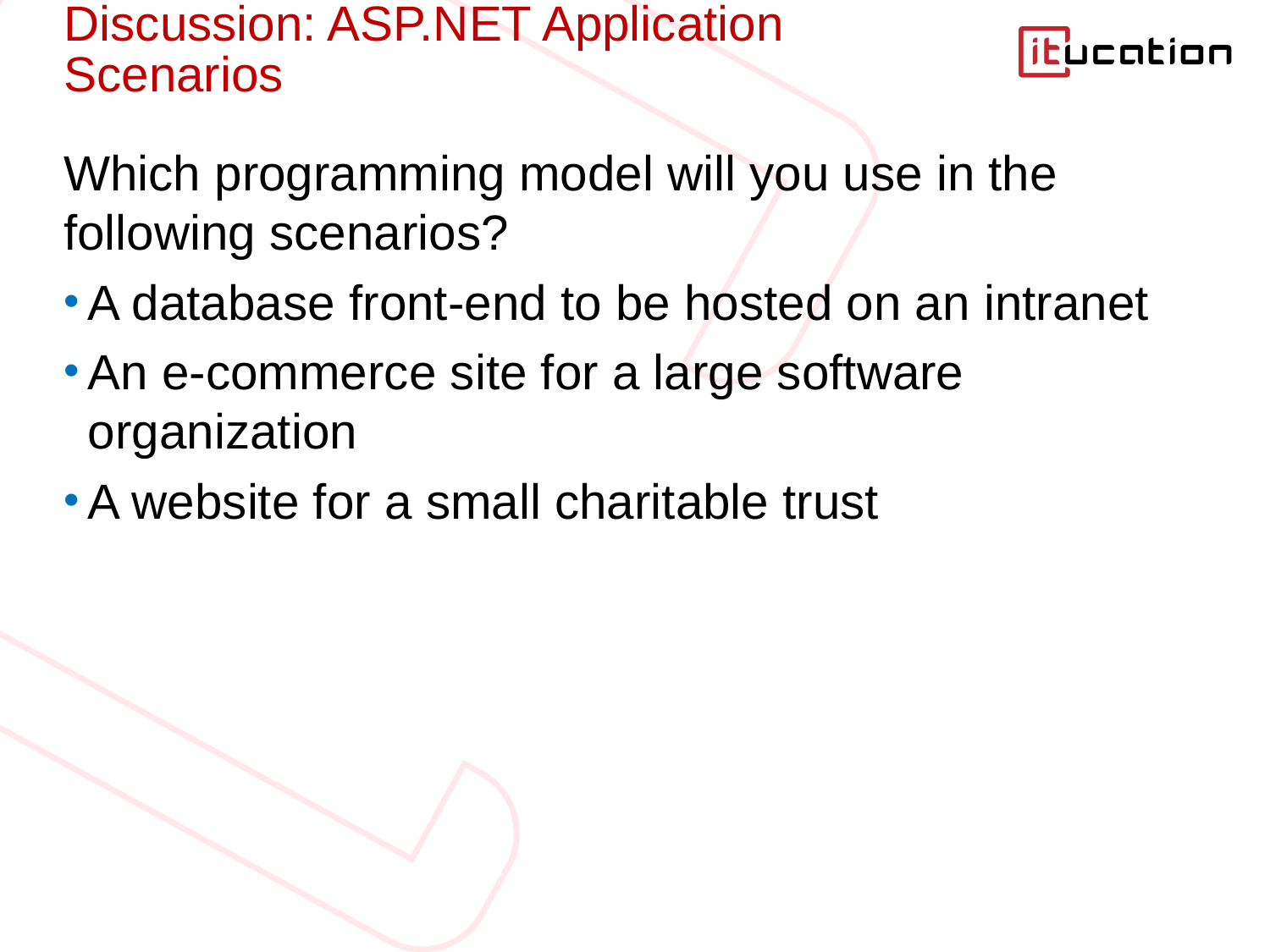

# Discussion: ASP.NET Application Scenarios
Which programming model will you use in the following scenarios?
A database front-end to be hosted on an intranet
An e-commerce site for a large software organization
A website for a small charitable trust